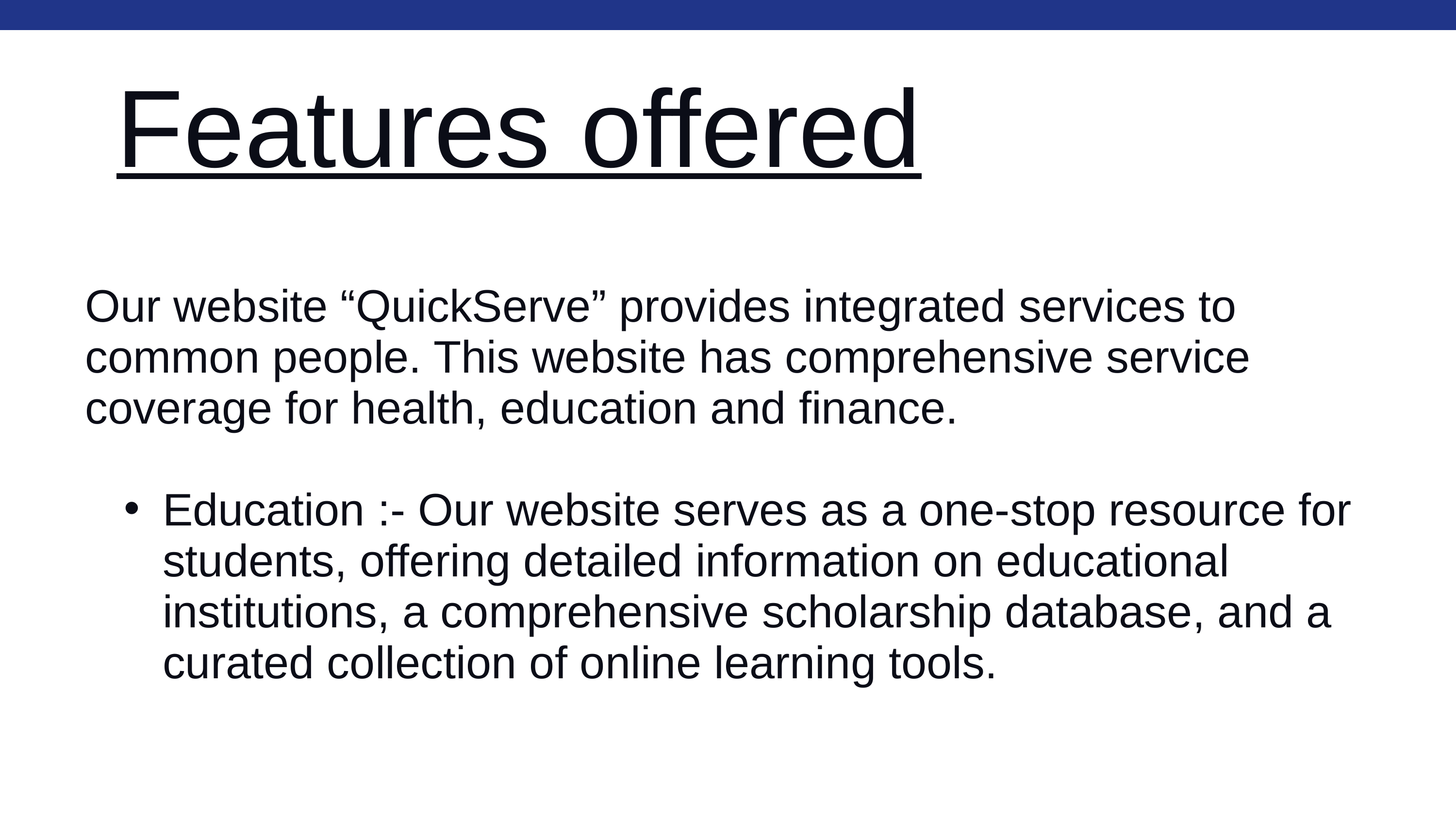

Features offered
Our website “QuickServe” provides integrated services to common people. This website has comprehensive service coverage for health, education and finance.

Education :- Our website serves as a one-stop resource for students, offering detailed information on educational institutions, a comprehensive scholarship database, and a curated collection of online learning tools.